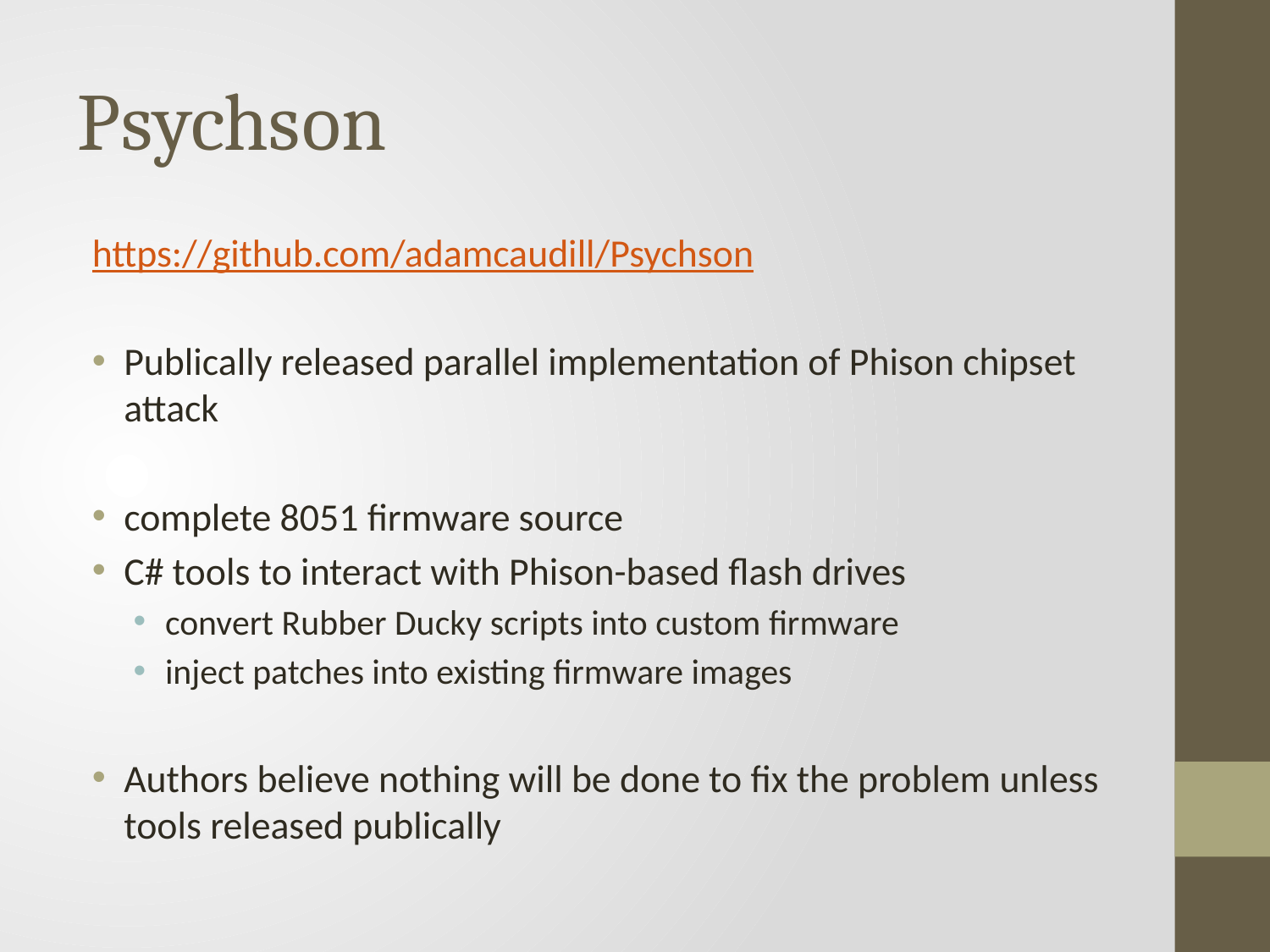

# Psychson
https://github.com/adamcaudill/Psychson

Publically released parallel implementation of Phison chipset attack

complete 8051 firmware source
C# tools to interact with Phison-based flash drives
convert Rubber Ducky scripts into custom firmware
inject patches into existing firmware images

Authors believe nothing will be done to fix the problem unless tools released publically